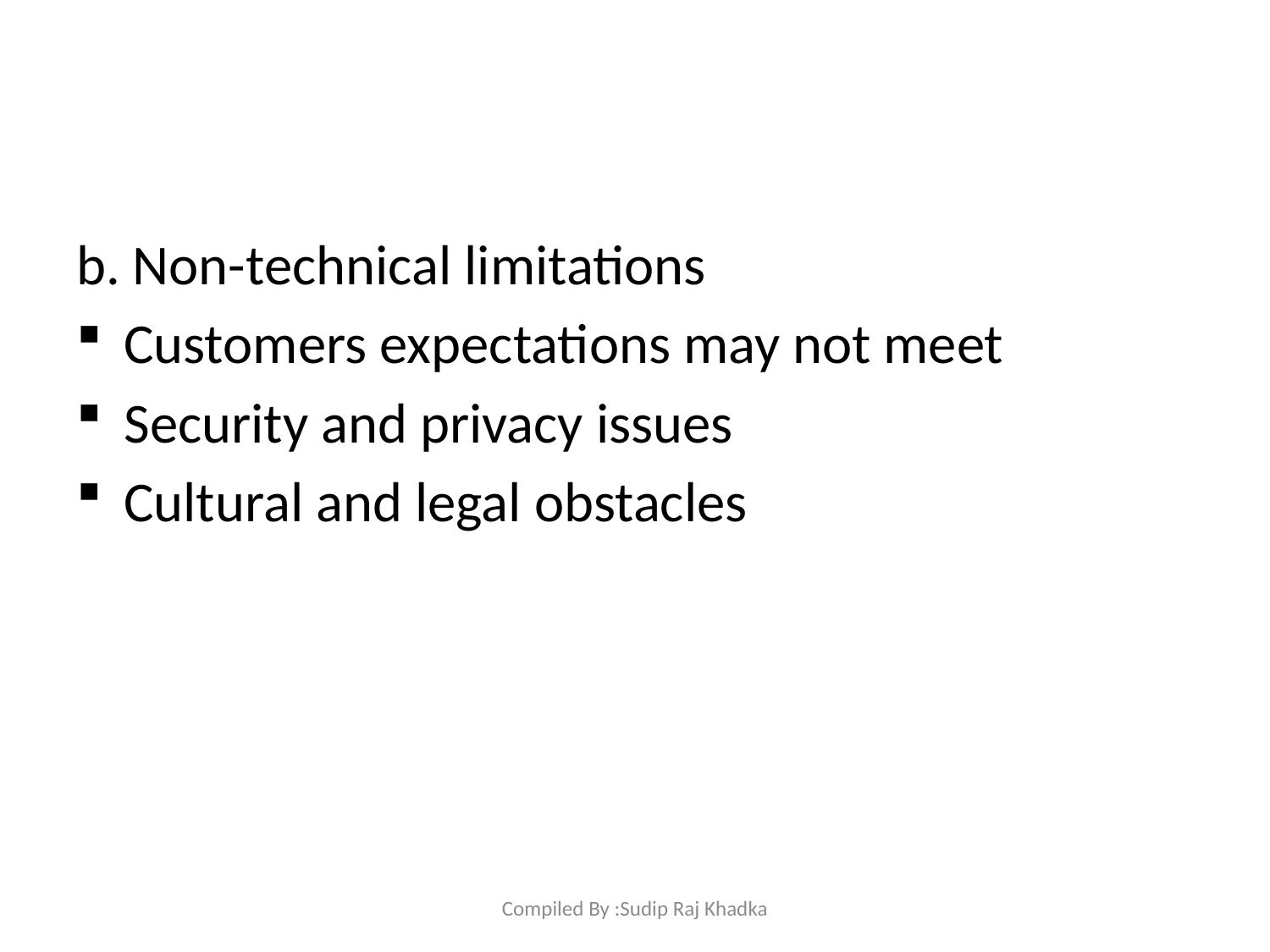

#
b. Non-technical limitations
Customers expectations may not meet
Security and privacy issues
Cultural and legal obstacles
Compiled By :Sudip Raj Khadka